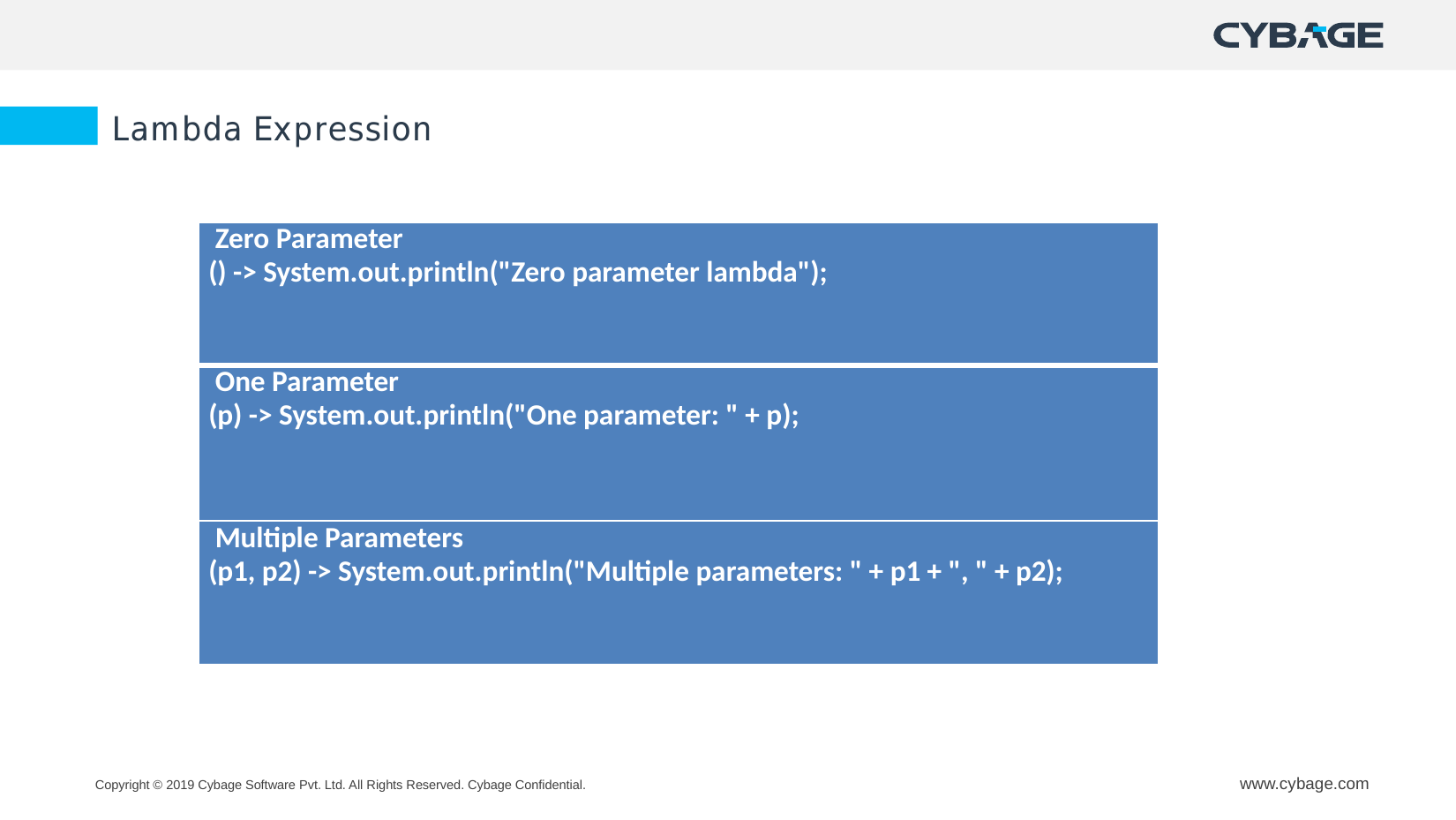

Lambda Expression

| Zero Parameter () -> System.out.println("Zero parameter lambda"); |
| --- |
| One Parameter (p) -> System.out.println("One parameter: " + p); |
| Multiple Parameters (p1, p2) -> System.out.println("Multiple parameters: " + p1 + ", " + p2); |